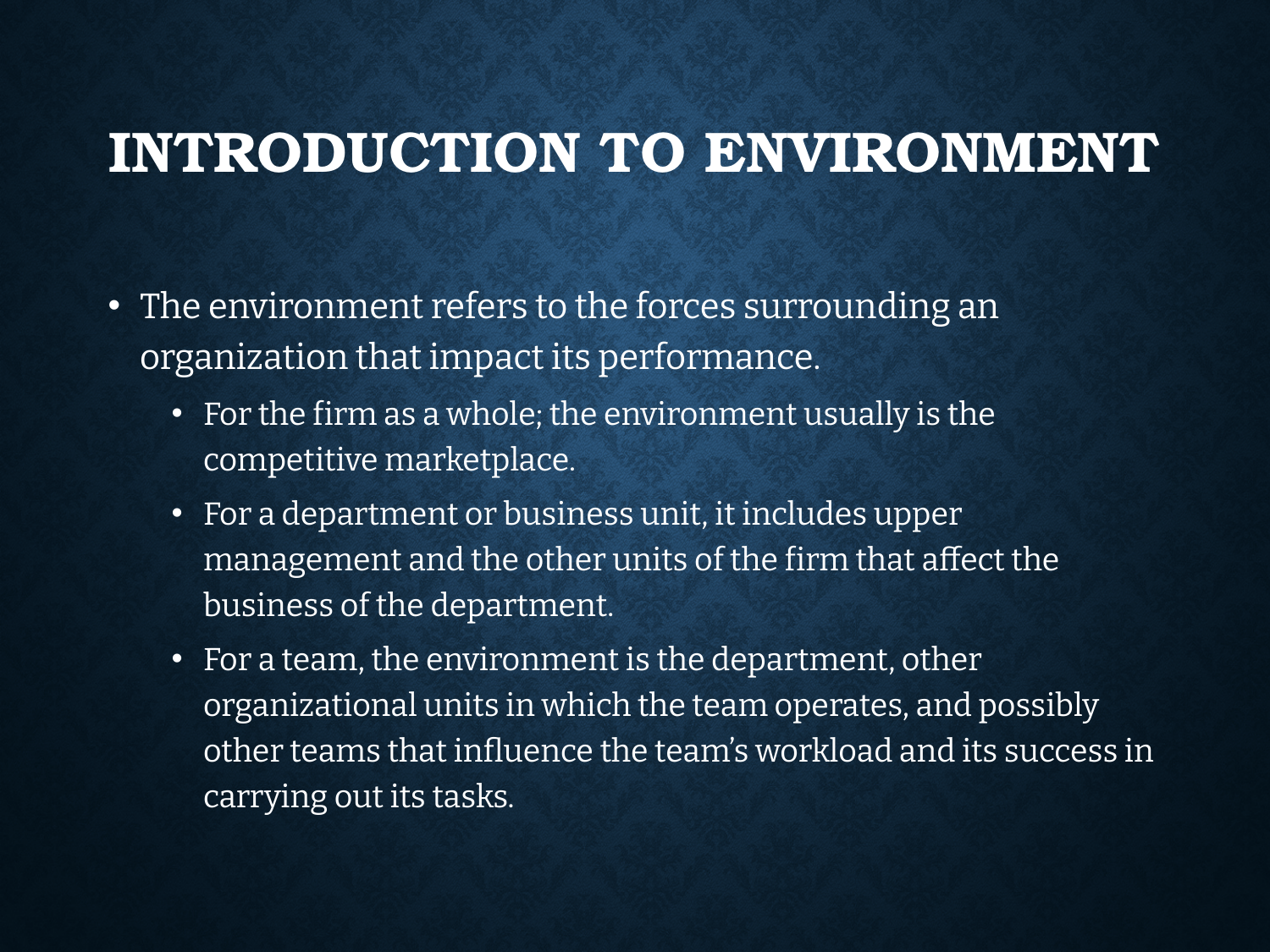

# IntroductIon to EnvIronment
The environment refers to the forces surrounding an organization that impact its performance.
For the firm as a whole; the environment usually is the competitive marketplace.
For a department or business unit, it includes upper
management and the other units of the firm that affect the business of the department.
For a team, the environment is the department, other organizational units in which the team operates, and possibly other teams that influence the team’s workload and its success in carrying out its tasks.